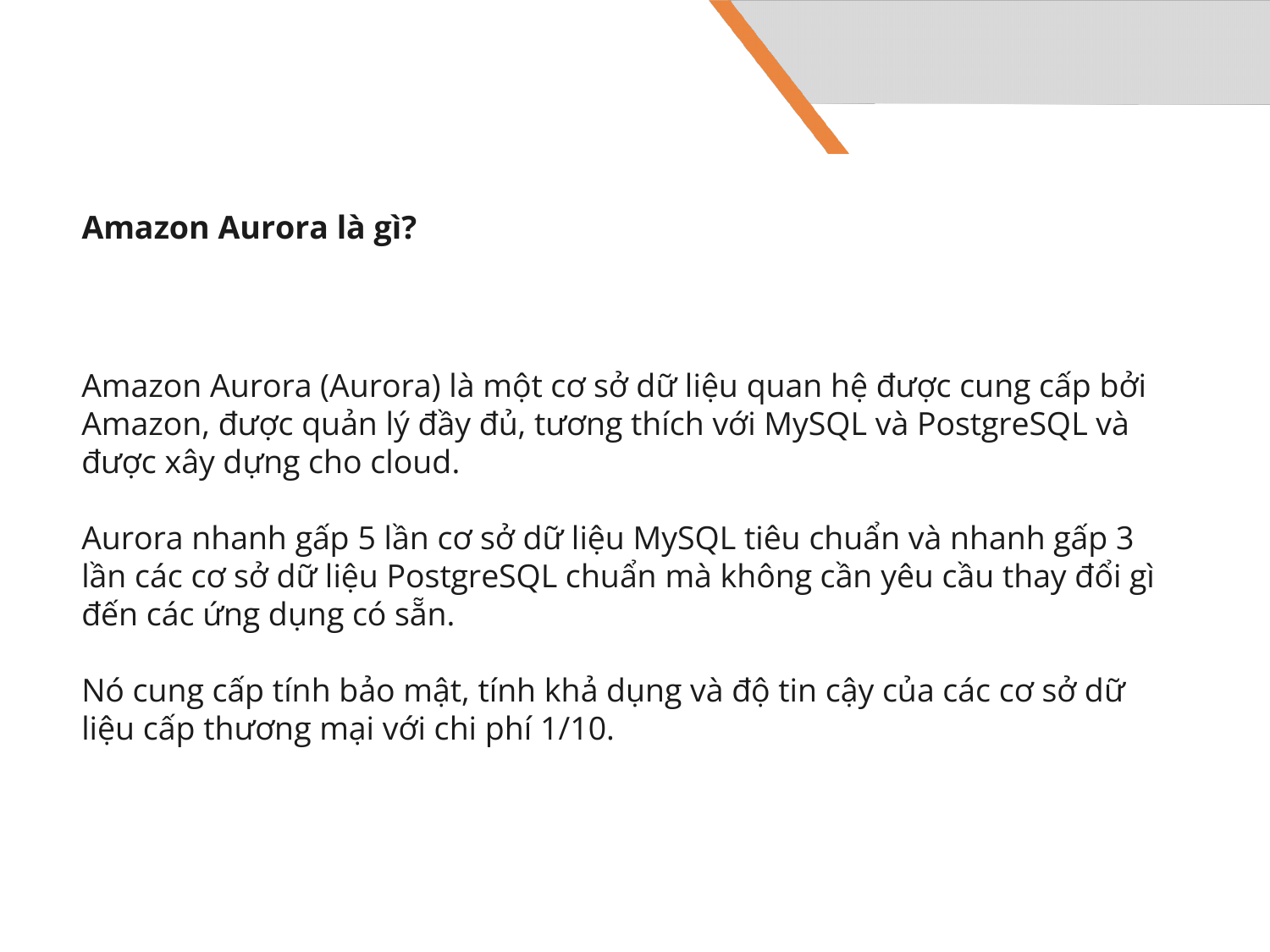

#
Amazon Aurora là gì?
Amazon Aurora (Aurora) là một cơ sở dữ liệu quan hệ được cung cấp bởi Amazon, được quản lý đầy đủ, tương thích với MySQL và PostgreSQL và được xây dựng cho cloud.

Aurora nhanh gấp 5 lần cơ sở dữ liệu MySQL tiêu chuẩn và nhanh gấp 3 lần các cơ sở dữ liệu PostgreSQL chuẩn mà không cần yêu cầu thay đổi gì đến các ứng dụng có sẵn.

Nó cung cấp tính bảo mật, tính khả dụng và độ tin cậy của các cơ sở dữ liệu cấp thương mại với chi phí 1/10.